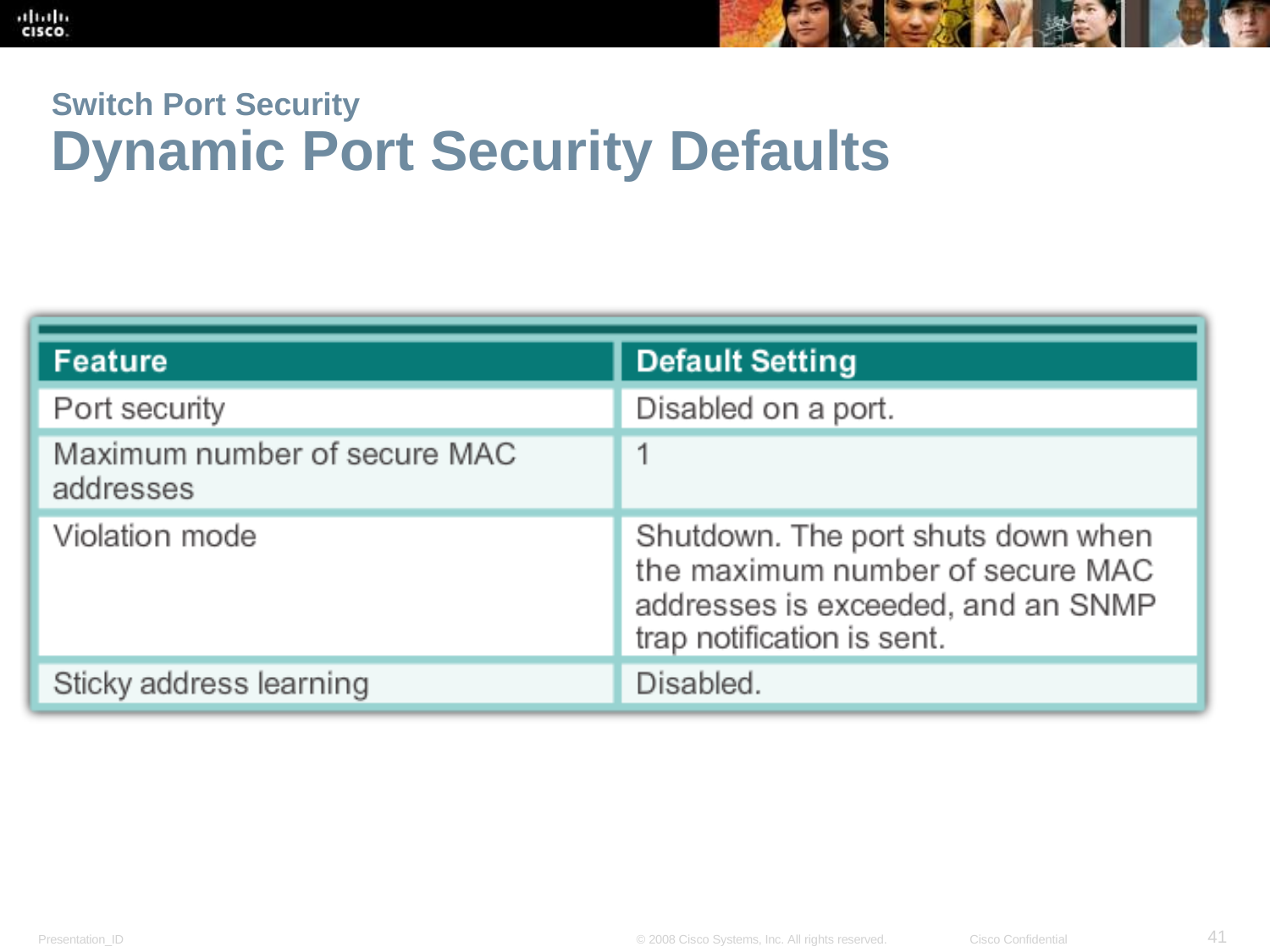

Switch Port Security
Dynamic Port Security Defaults

41
Presentation_ID
© 2008 Cisco Systems, Inc. All rights reserved.
Cisco Confidential